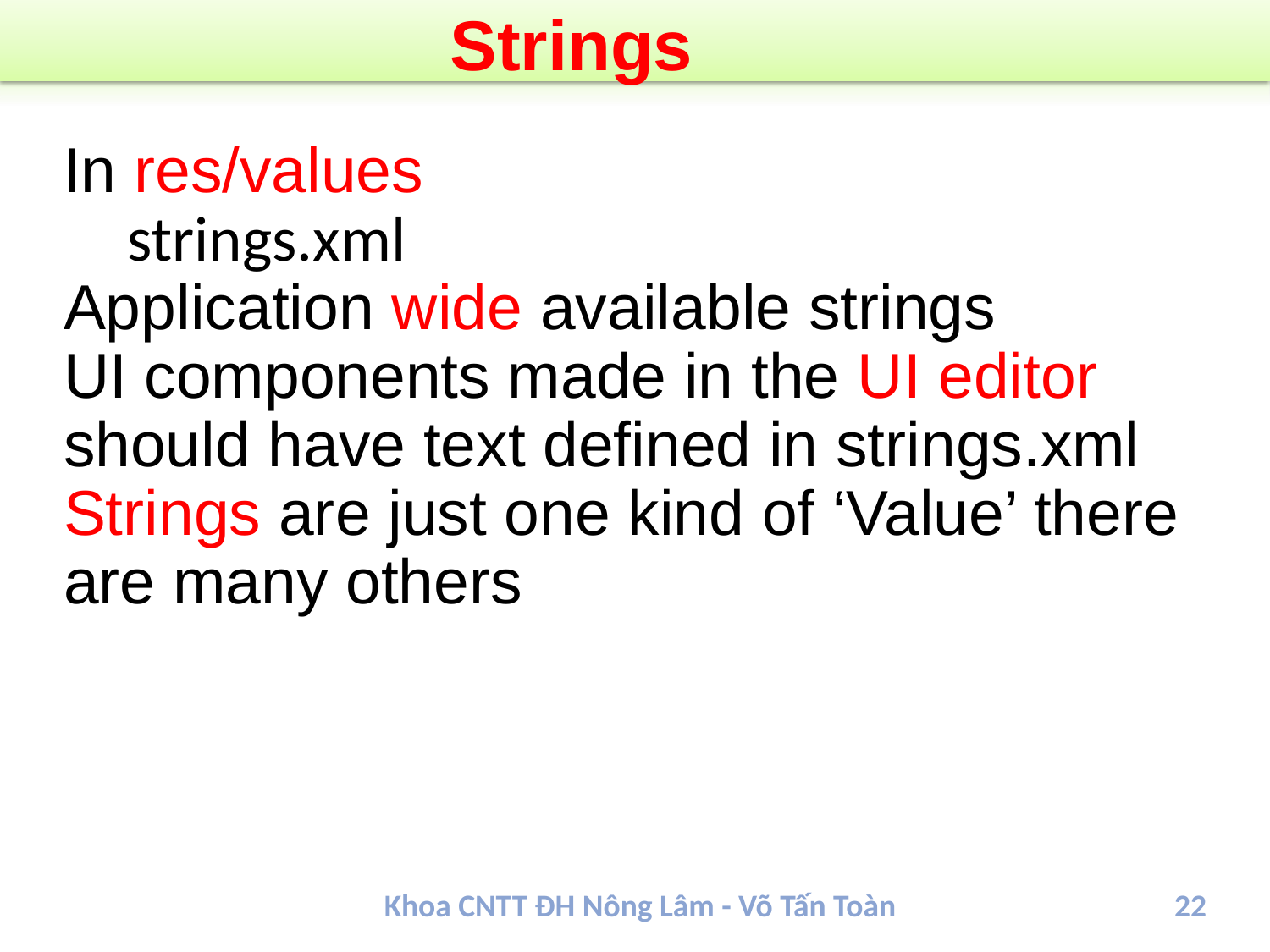

# Strings
In res/values
strings.xml
Application wide available strings
UI components made in the UI editor should have text defined in strings.xml
Strings are just one kind of ‘Value’ there are many others

Khoa CNTT ĐH Nông Lâm - Võ Tấn Toàn
22